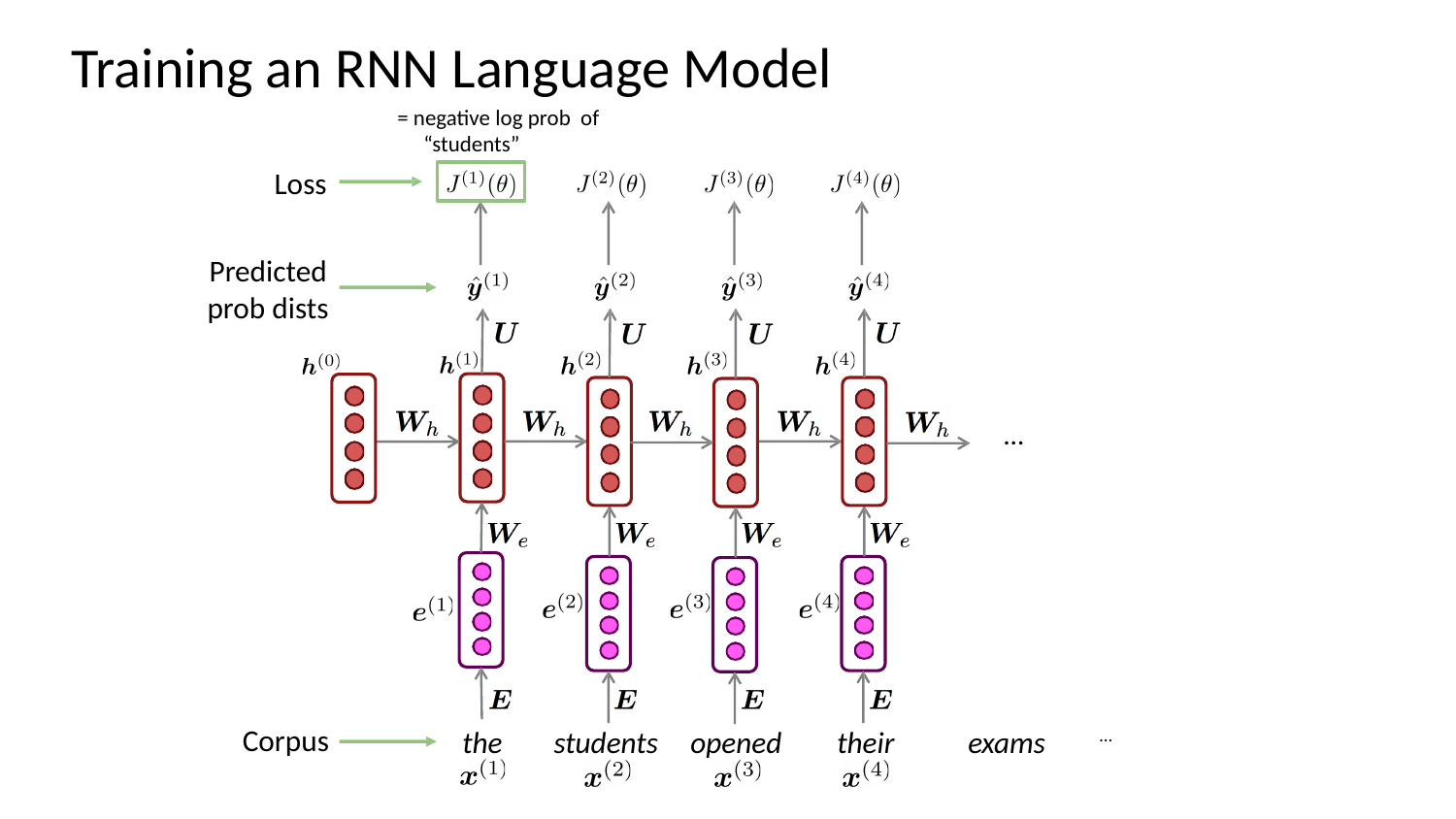

# Training an RNN Language Model
= negative log prob  of “students”
Loss

Predicted  prob dists

…

Corpus
…
the
students
opened
their
exams